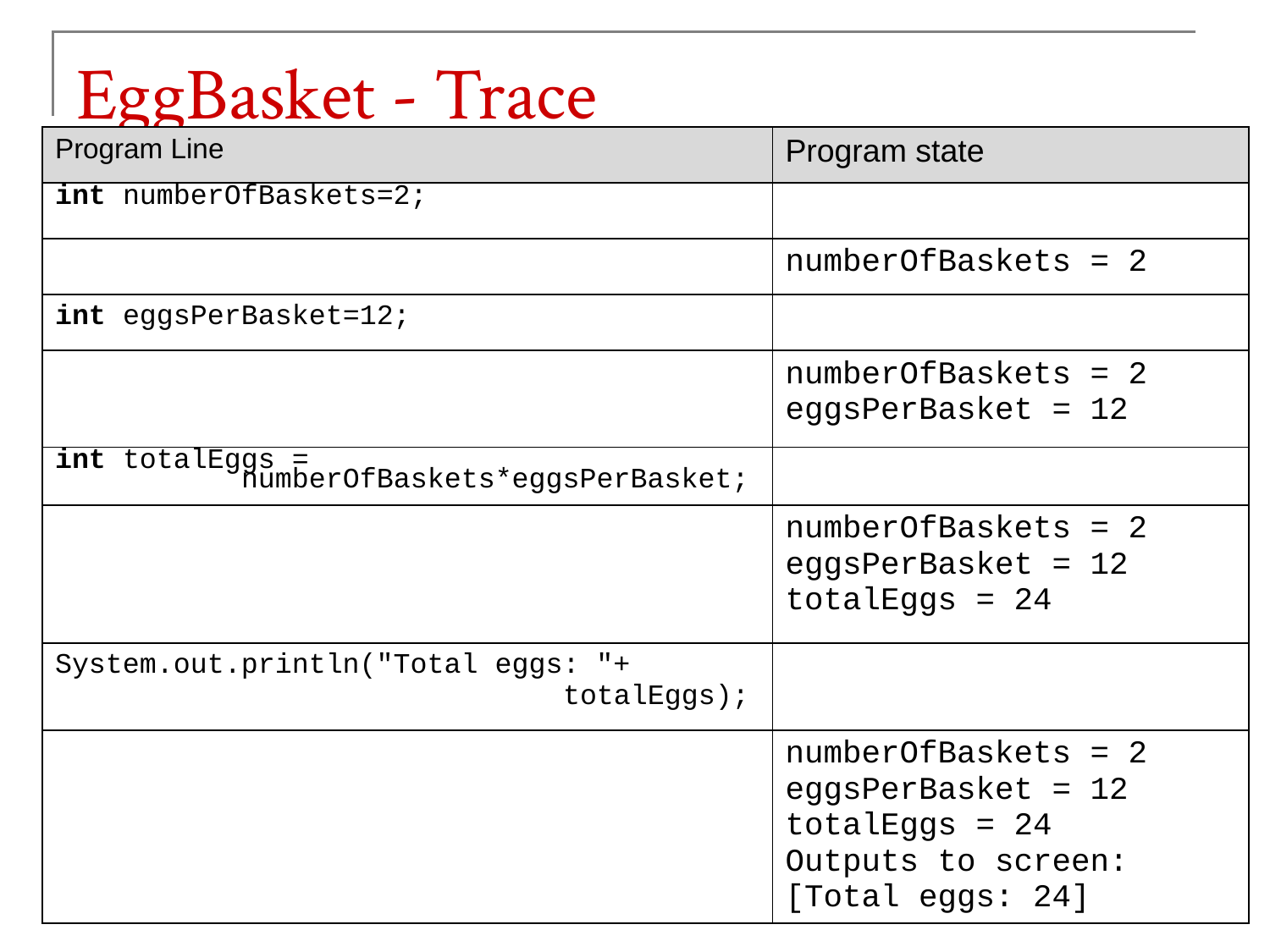

# EggBasket - Trace
| Program Line | Program state |
| --- | --- |
| int numberOfBaskets=2; |  |
|  | numberOfBaskets = 2 |
| int eggsPerBasket=12; |  |
|  | numberOfBaskets = 2 eggsPerBasket = 12 |
| int totalEggs = numberOfBaskets\*eggsPerBasket; |  |
|  | numberOfBaskets = 2 eggsPerBasket = 12 totalEggs = 24 |
| System.out.println("Total eggs: "+ totalEggs); |  |
|  | numberOfBaskets = 2 eggsPerBasket = 12 totalEggs = 24 Outputs to screen: [Total eggs: 24] |

23